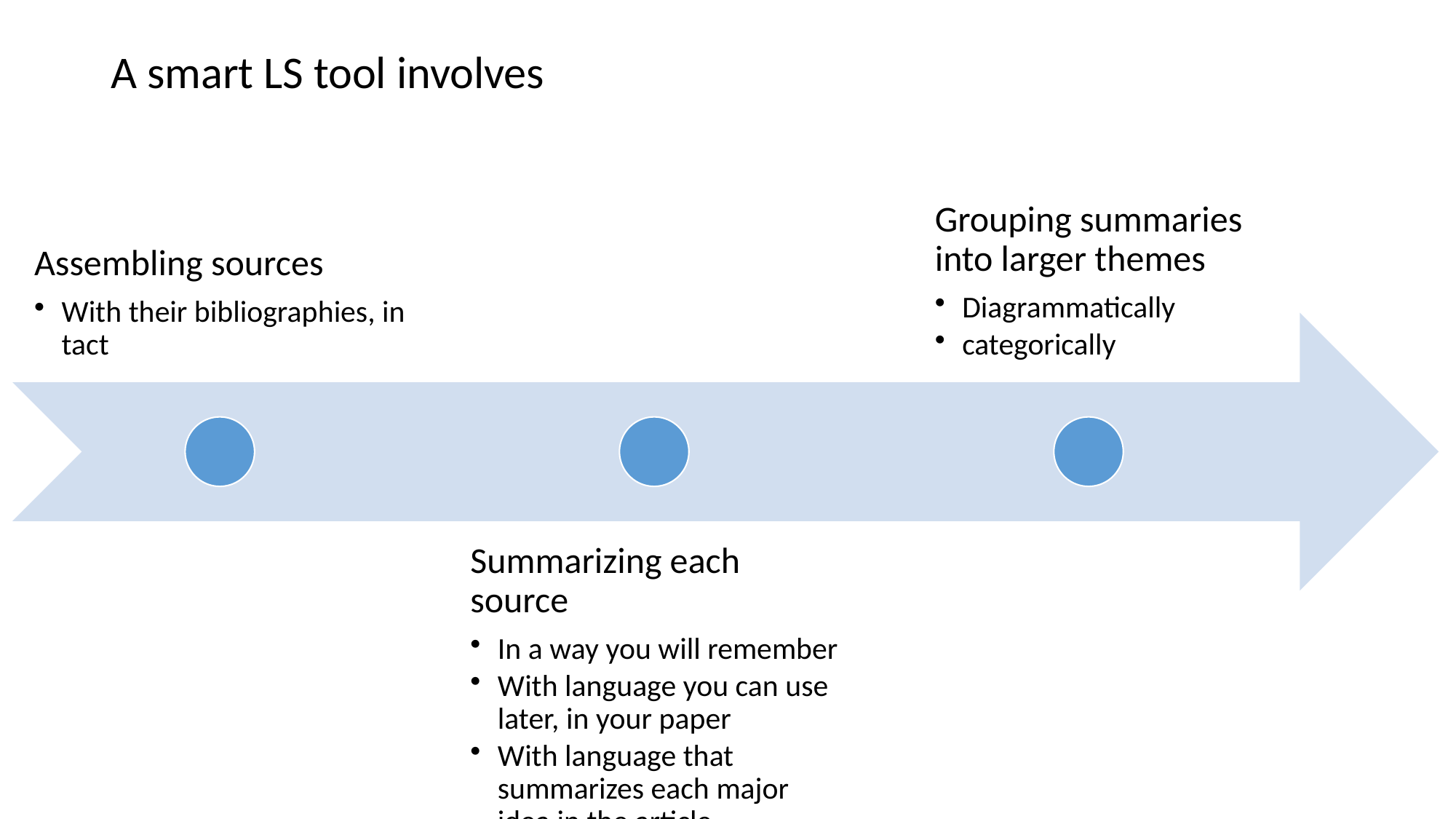

# A smart LS tool involves
Assembling sources
With their bibliographies, in tact
Summarizing each source
In a way you will remember
With language you can use later, in your paper
With language that summarizes each major idea in the article
Grouping summaries into larger themes
Diagrammatically
categorically